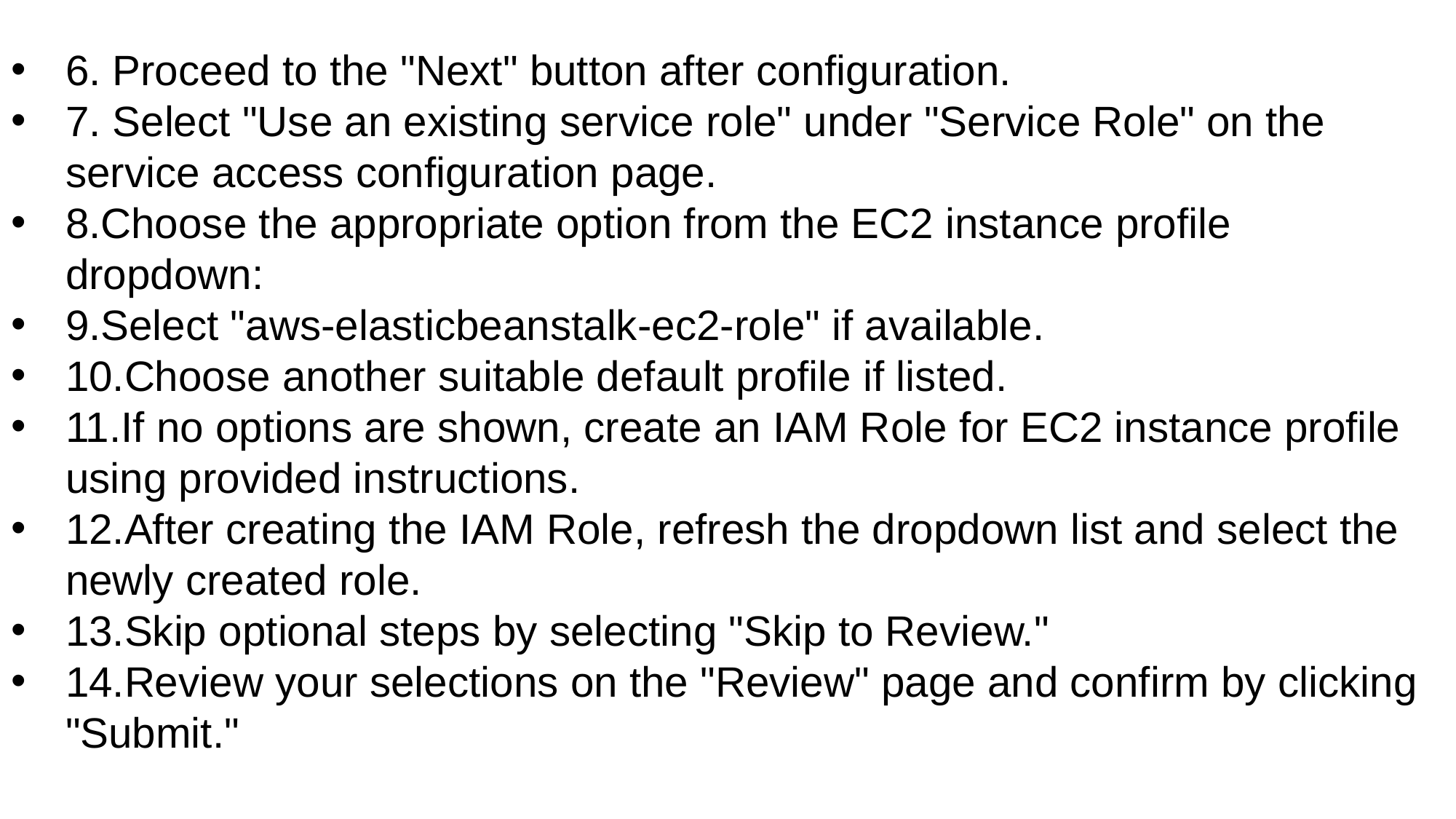

6. Proceed to the "Next" button after configuration.
7. Select "Use an existing service role" under "Service Role" on the service access configuration page.
8.Choose the appropriate option from the EC2 instance profile dropdown:
9.Select "aws-elasticbeanstalk-ec2-role" if available.
10.Choose another suitable default profile if listed.
11.If no options are shown, create an IAM Role for EC2 instance profile using provided instructions.
12.After creating the IAM Role, refresh the dropdown list and select the newly created role.
13.Skip optional steps by selecting "Skip to Review."
14.Review your selections on the "Review" page and confirm by clicking "Submit."